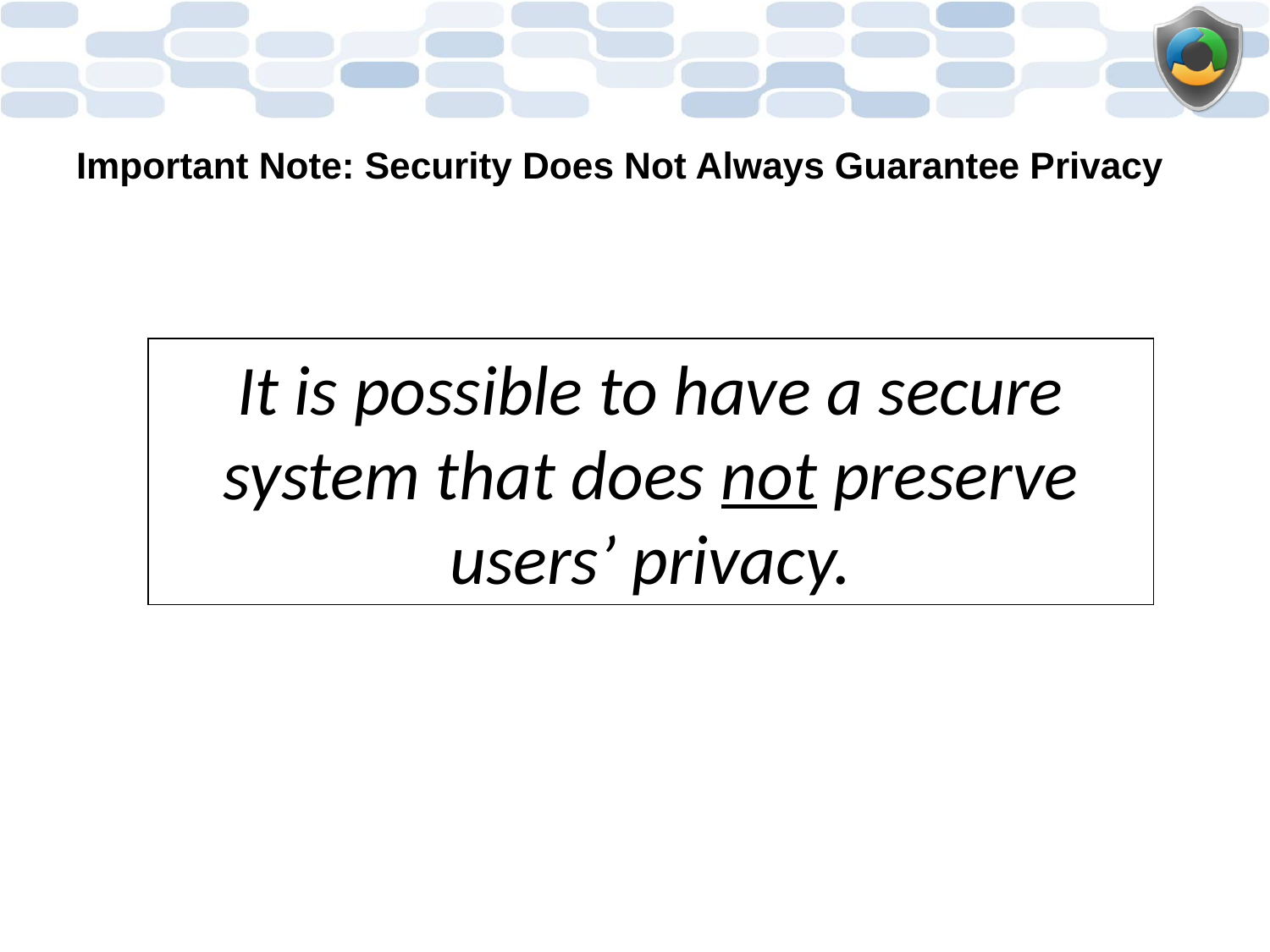

# Important Note: Security Does Not Always Guarantee Privacy
It is possible to have a secure system that does not preserve users’ privacy.